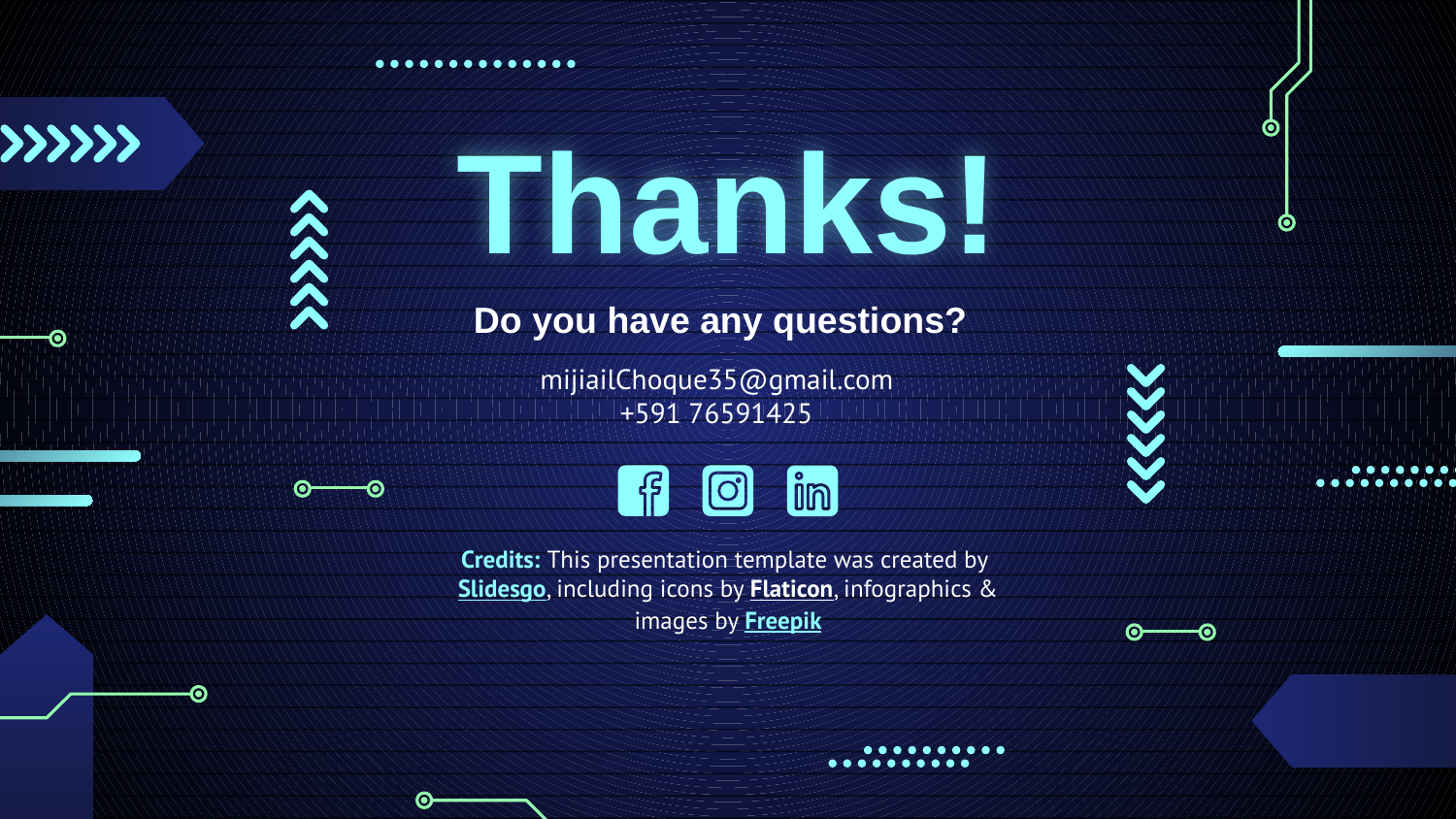

# Thanks!

Do you have any questions?
mijiailChoque35@gmail.com
+591 76591425